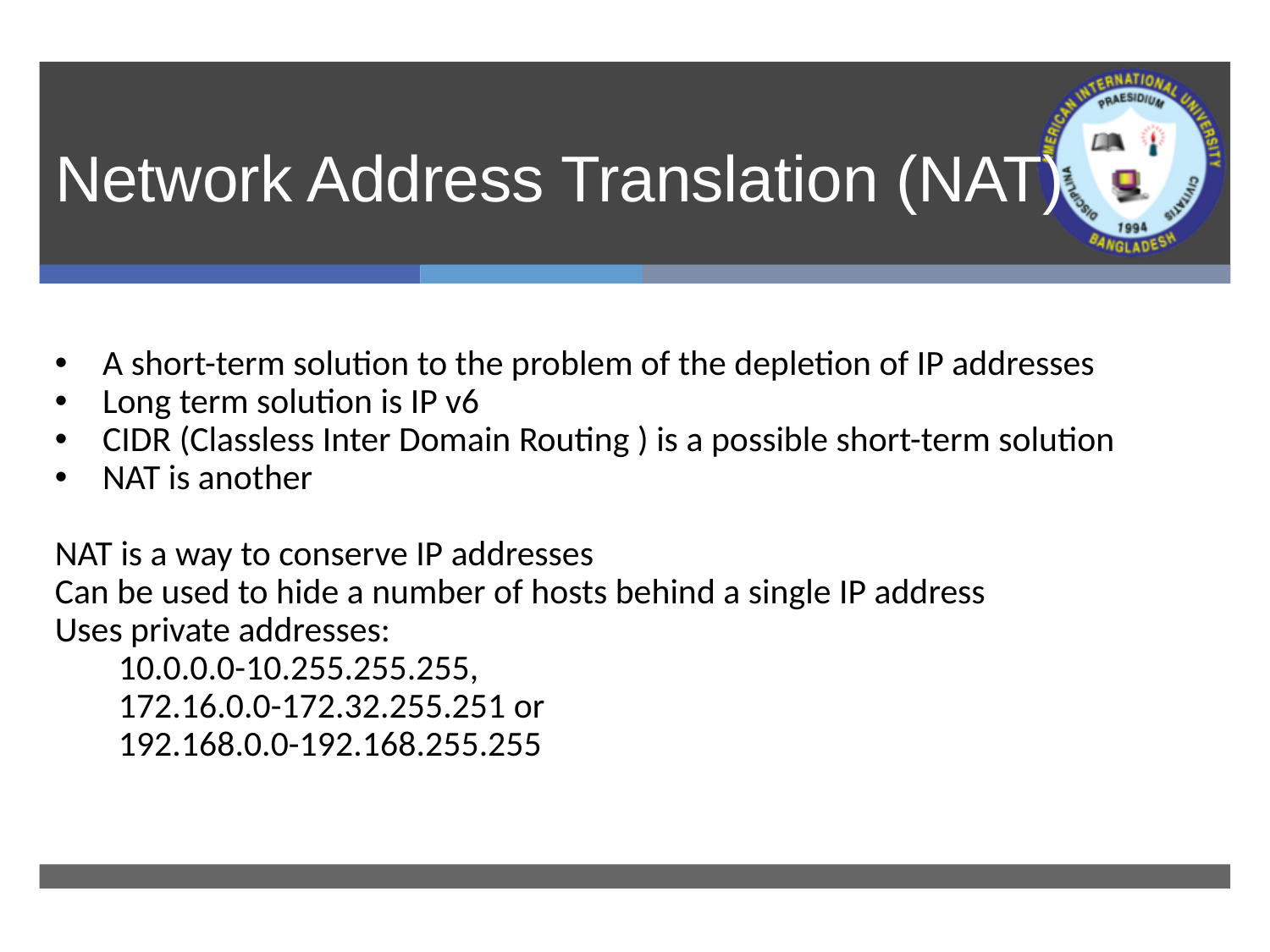

# Network Address Translation (NAT)
A short-term solution to the problem of the depletion of IP addresses
Long term solution is IP v6
CIDR (Classless Inter Domain Routing ) is a possible short-term solution
NAT is another

NAT is a way to conserve IP addresses
Can be used to hide a number of hosts behind a single IP address
Uses private addresses:
10.0.0.0-10.255.255.255,
172.16.0.0-172.32.255.251 or
192.168.0.0-192.168.255.255